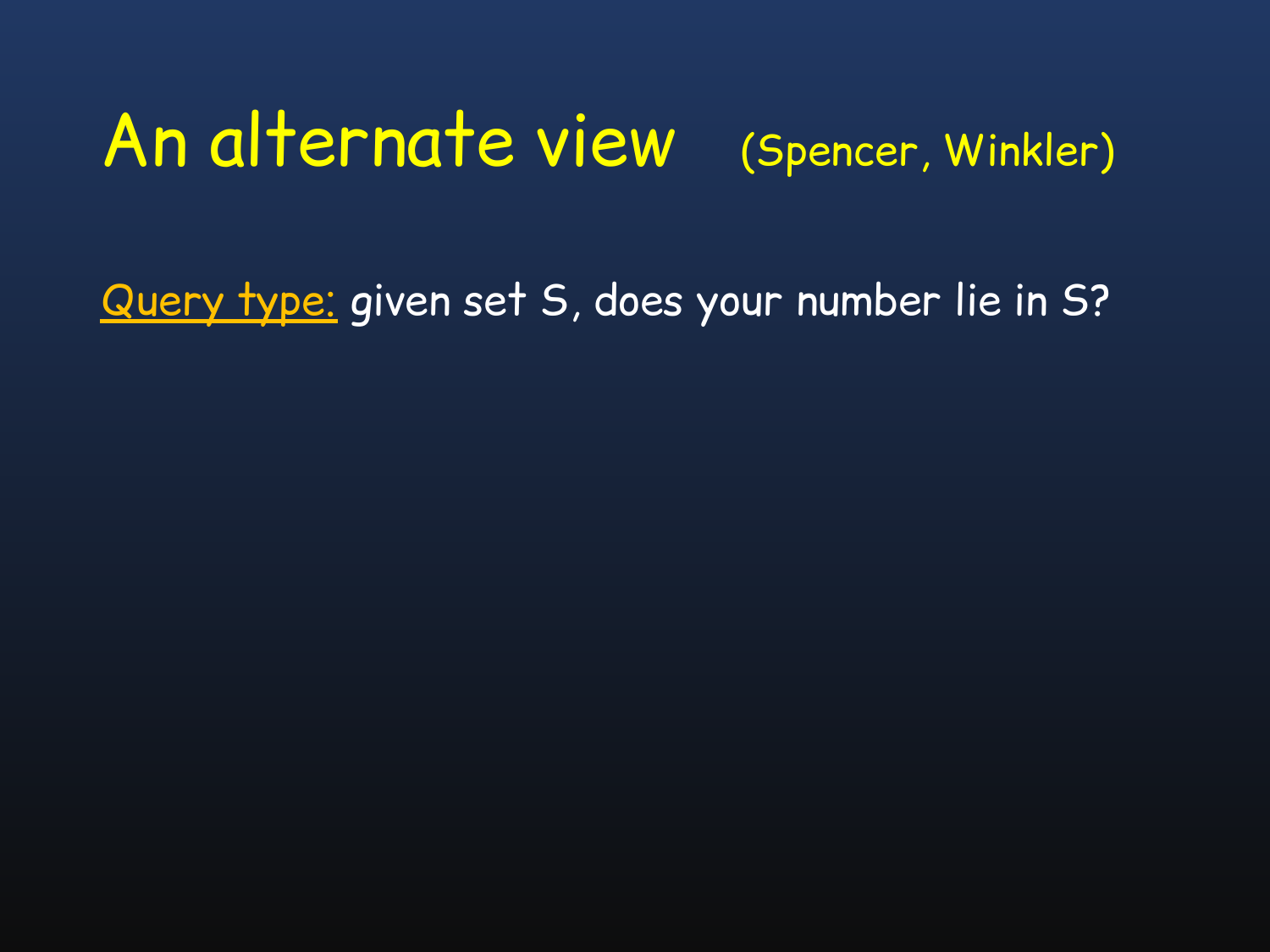

# An alternate view   (Spencer, Winkler)
Query type: given set S, does your number lie in S?